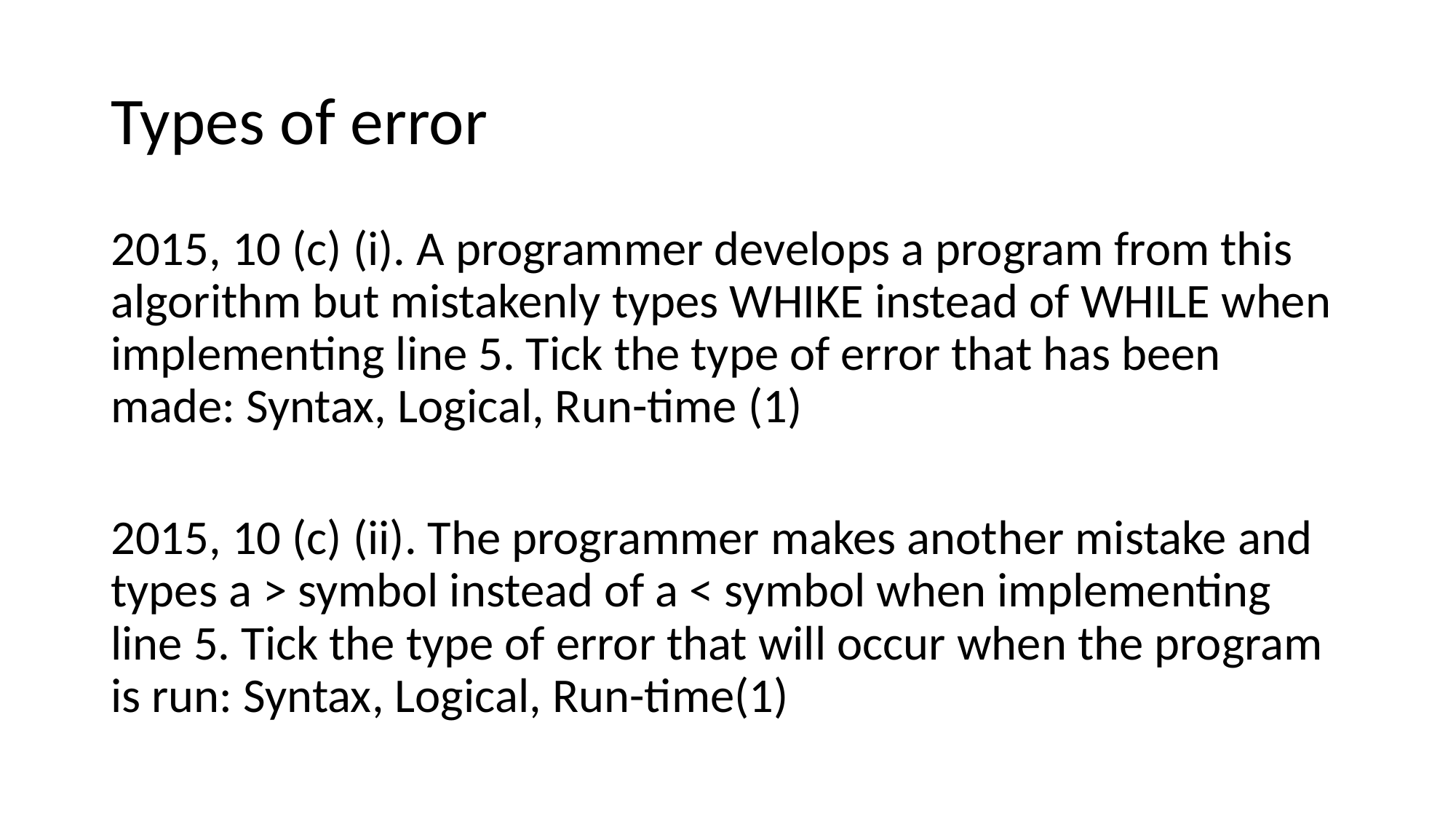

# Types of error
2015, 10 (c) (i). A programmer develops a program from this algorithm but mistakenly types WHIKE instead of WHILE when implementing line 5. Tick the type of error that has been made: Syntax, Logical, Run-time (1)

2015, 10 (c) (ii). The programmer makes another mistake and types a > symbol instead of a < symbol when implementing line 5. Tick the type of error that will occur when the program is run: Syntax, Logical, Run-time(1)